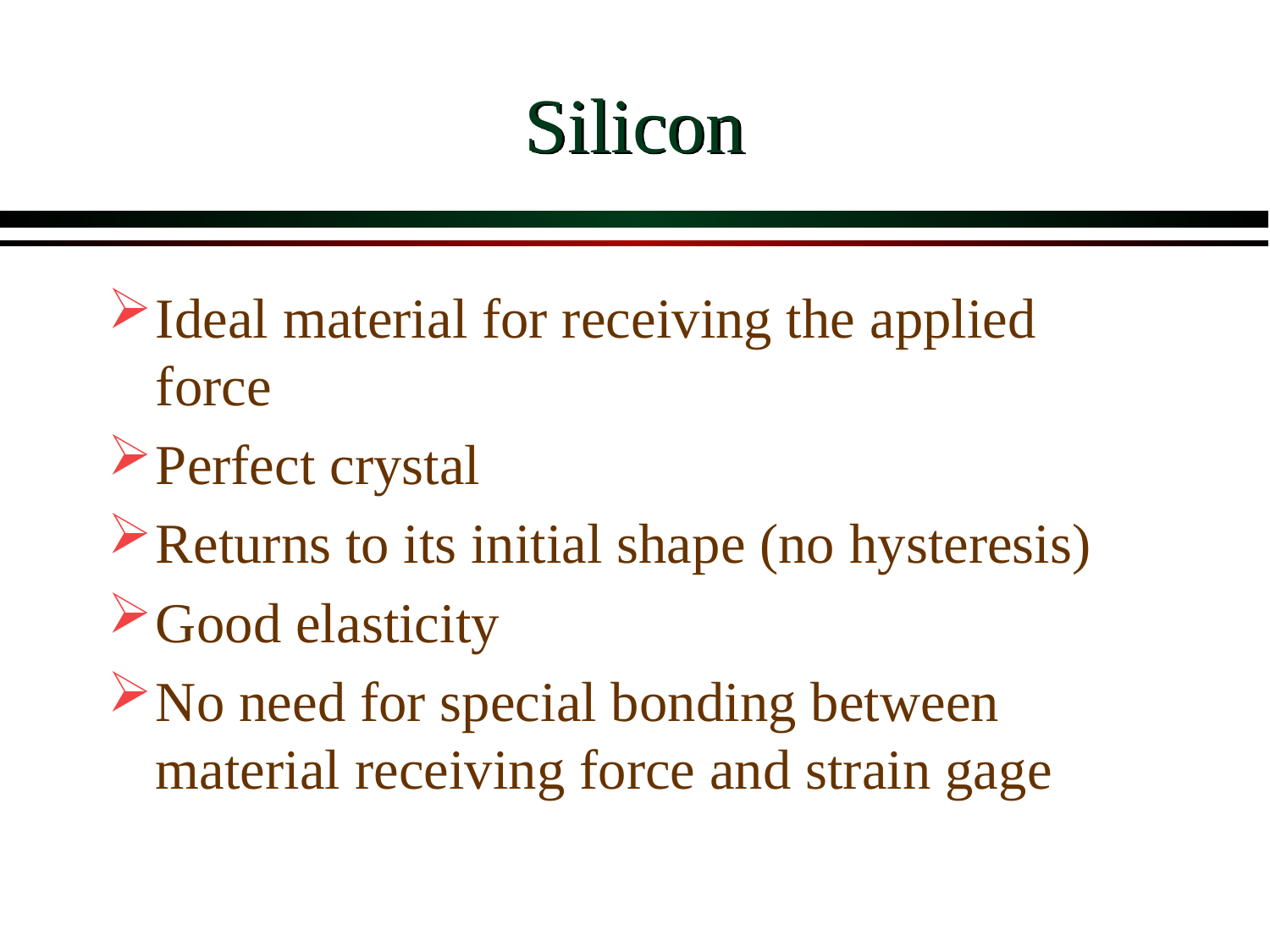

# Silicon
Ideal material for receiving the applied force
Perfect crystal
Returns to its initial shape (no hysteresis)
Good elasticity
No need for special bonding between material receiving force and strain gage